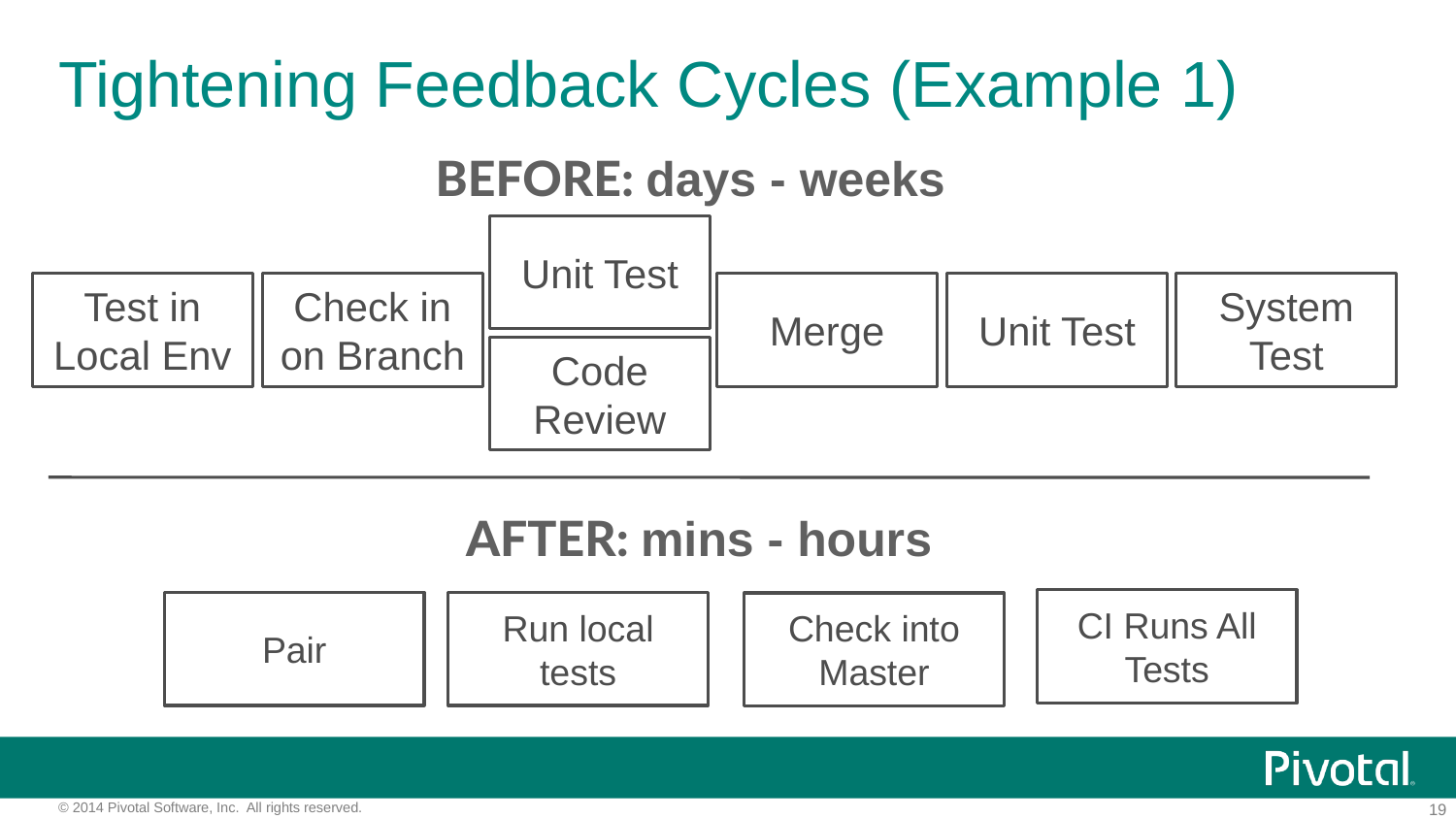

# Tightening Feedback Cycles (Example 1)
BEFORE: days - weeks
Unit Test
Test in Local Env
Check in on Branch
Merge
Unit Test
System Test
Code
Review
AFTER: mins - hours
CI Runs All Tests
Pair
Run local tests
Check into Master